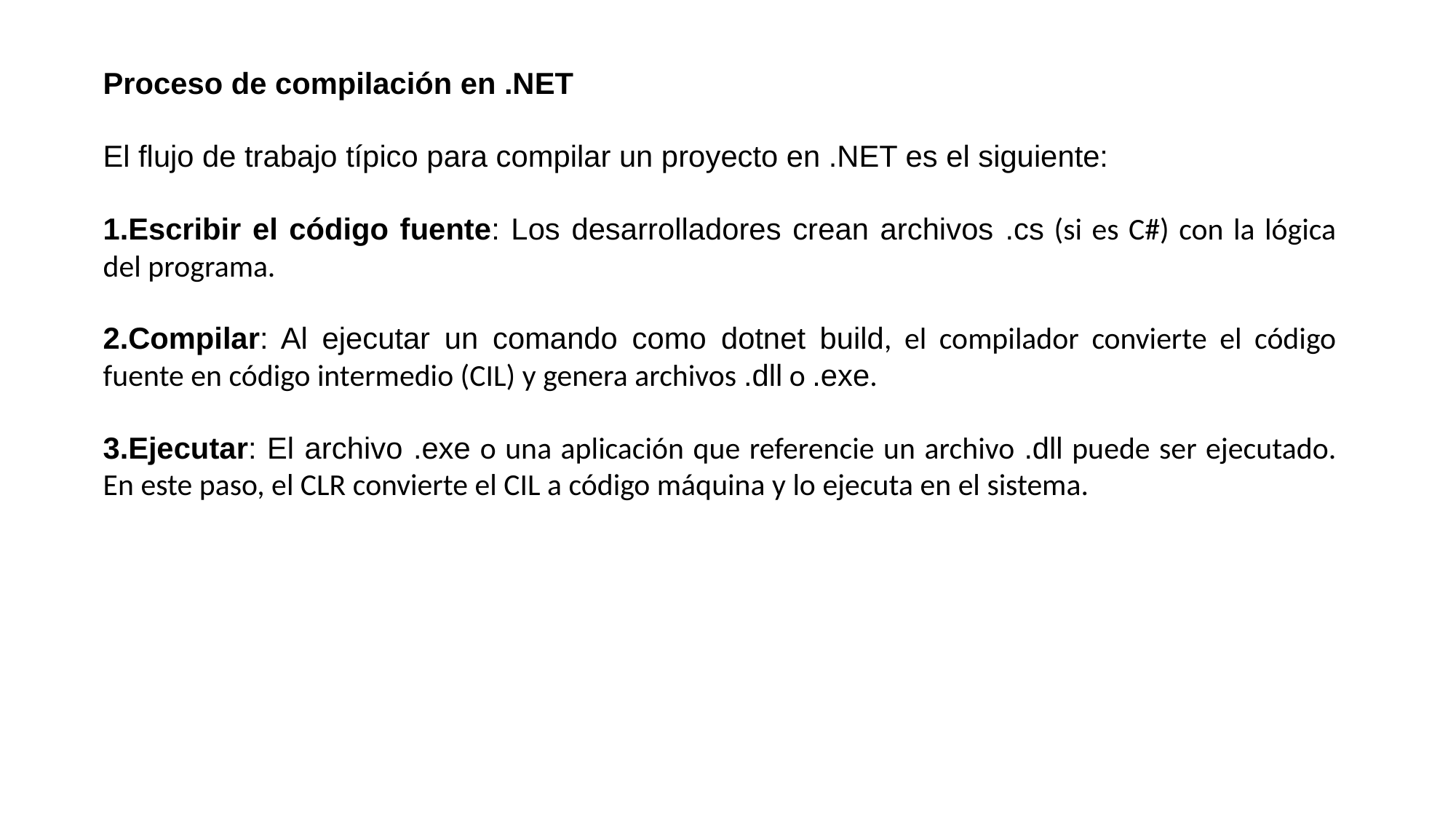

Proceso de compilación en .NET

El flujo de trabajo típico para compilar un proyecto en .NET es el siguiente:

Escribir el código fuente: Los desarrolladores crean archivos .cs (si es C#) con la lógica del programa.

Compilar: Al ejecutar un comando como dotnet build, el compilador convierte el código fuente en código intermedio (CIL) y genera archivos .dll o .exe.

Ejecutar: El archivo .exe o una aplicación que referencie un archivo .dll puede ser ejecutado. En este paso, el CLR convierte el CIL a código máquina y lo ejecuta en el sistema.